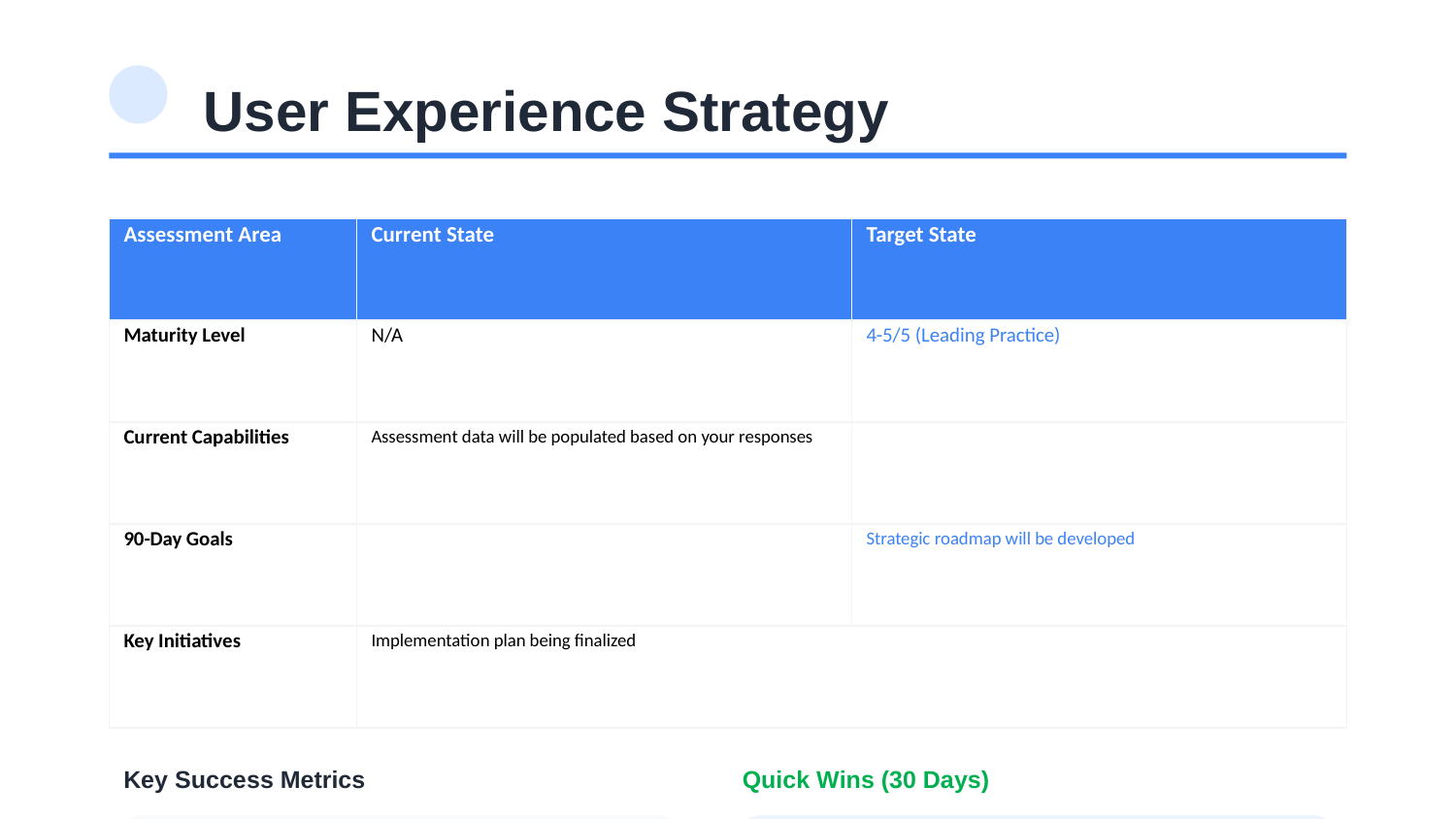

User Experience Strategy

| Assessment Area | Current State | Target State |
| --- | --- | --- |
| Maturity Level | N/A | 4-5/5 (Leading Practice) |
| Current Capabilities | Assessment data will be populated based on your responses |  |
| 90-Day Goals |  | Strategic roadmap will be developed |
| Key Initiatives | Implementation plan being finalized |  |  |
Key Success Metrics
Quick Wins (30 Days)

• Efficiency gains: 20-30%
• Audit current state and identify gaps
• Error reduction: 40-50%
• Define success metrics and KPIs
• User satisfaction: +25%
• Pilot test with small team
• Time-to-value: <90 days
• Document quick wins and lessons learned

Tyler Crowley | Digital Transformation Assessment